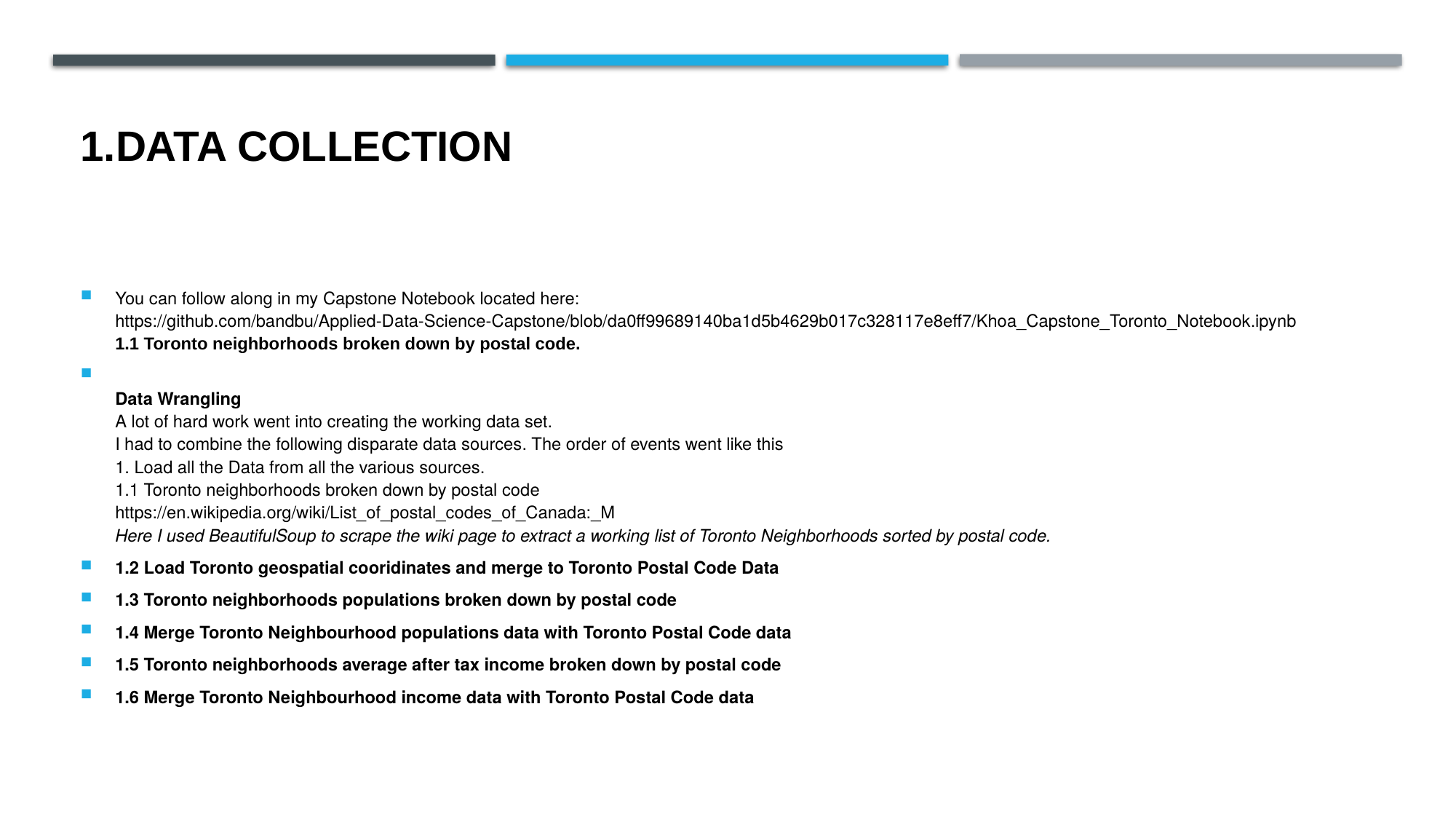

# 1.Data Collection
You can follow along in my Capstone Notebook located here:
https://github.com/bandbu/Applied-Data-Science-Capstone/blob/da0ff99689140ba1d5b4629b017c328117e8eff7/Khoa_Capstone_Toronto_Notebook.ipynb
1.1 Toronto neighborhoods broken down by postal code.
Data Wrangling
A lot of hard work went into creating the working data set.
I had to combine the following disparate data sources. The order of events went like this
1. Load all the Data from all the various sources.
1.1 Toronto neighborhoods broken down by postal code
https://en.wikipedia.org/wiki/List_of_postal_codes_of_Canada:_M
Here I used BeautifulSoup to scrape the wiki page to extract a working list of Toronto Neighborhoods sorted by postal code.
1.2 Load Toronto geospatial cooridinates and merge to Toronto Postal Code Data
1.3 Toronto neighborhoods populations broken down by postal code
1.4 Merge Toronto Neighbourhood populations data with Toronto Postal Code data
1.5 Toronto neighborhoods average after tax income broken down by postal code
1.6 Merge Toronto Neighbourhood income data with Toronto Postal Code data